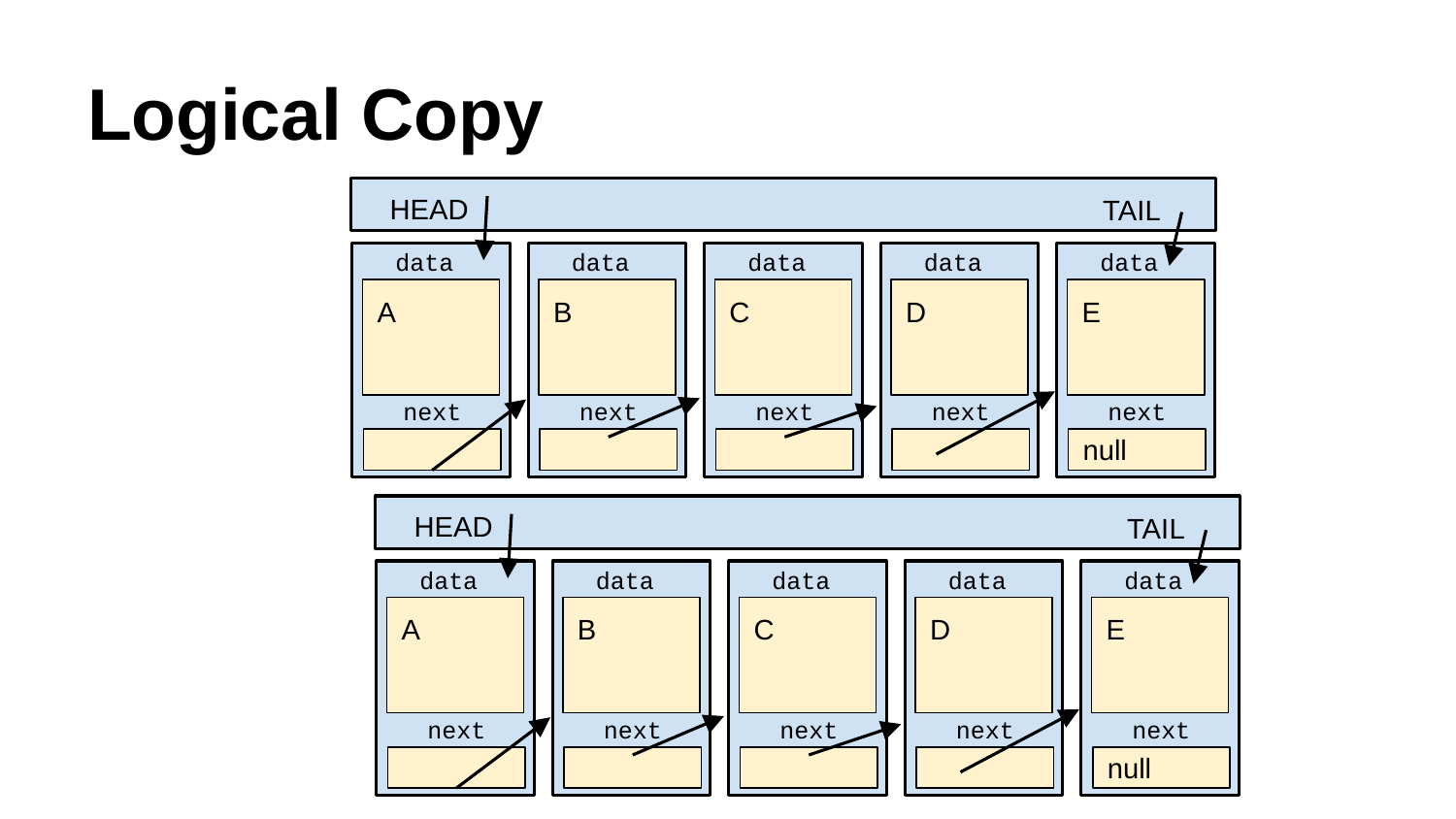

# Logical Copy
HEAD

TAIL
data

A
next

data

B
next

data

C
next

data

D
next

data

E
next
null
HEAD

TAIL
data

A
next

data

B
next

data

C
next

data

D
next

data

E
next
null